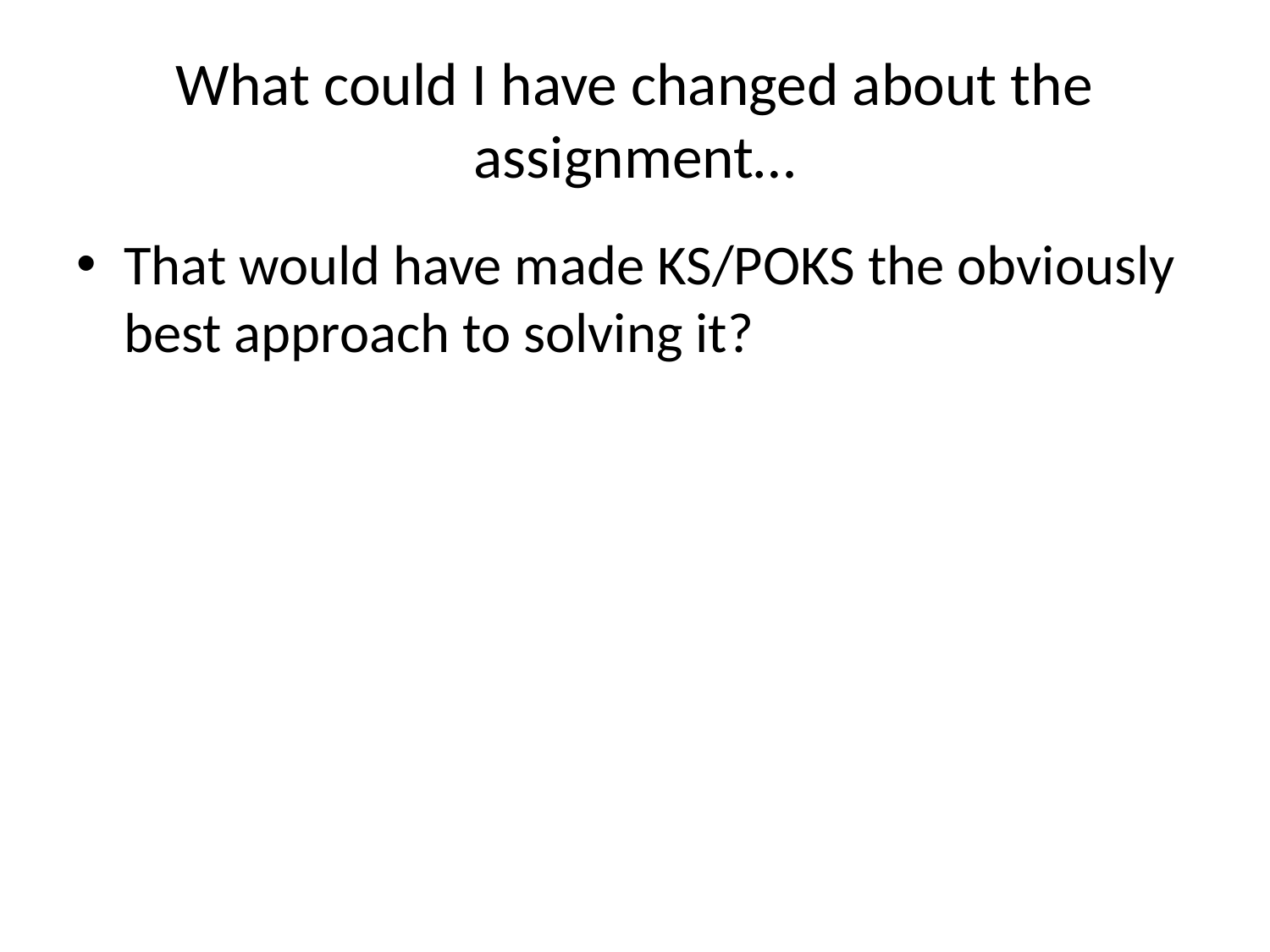

# What could I have changed about the assignment…
That would have made KS/POKS the obviously best approach to solving it?